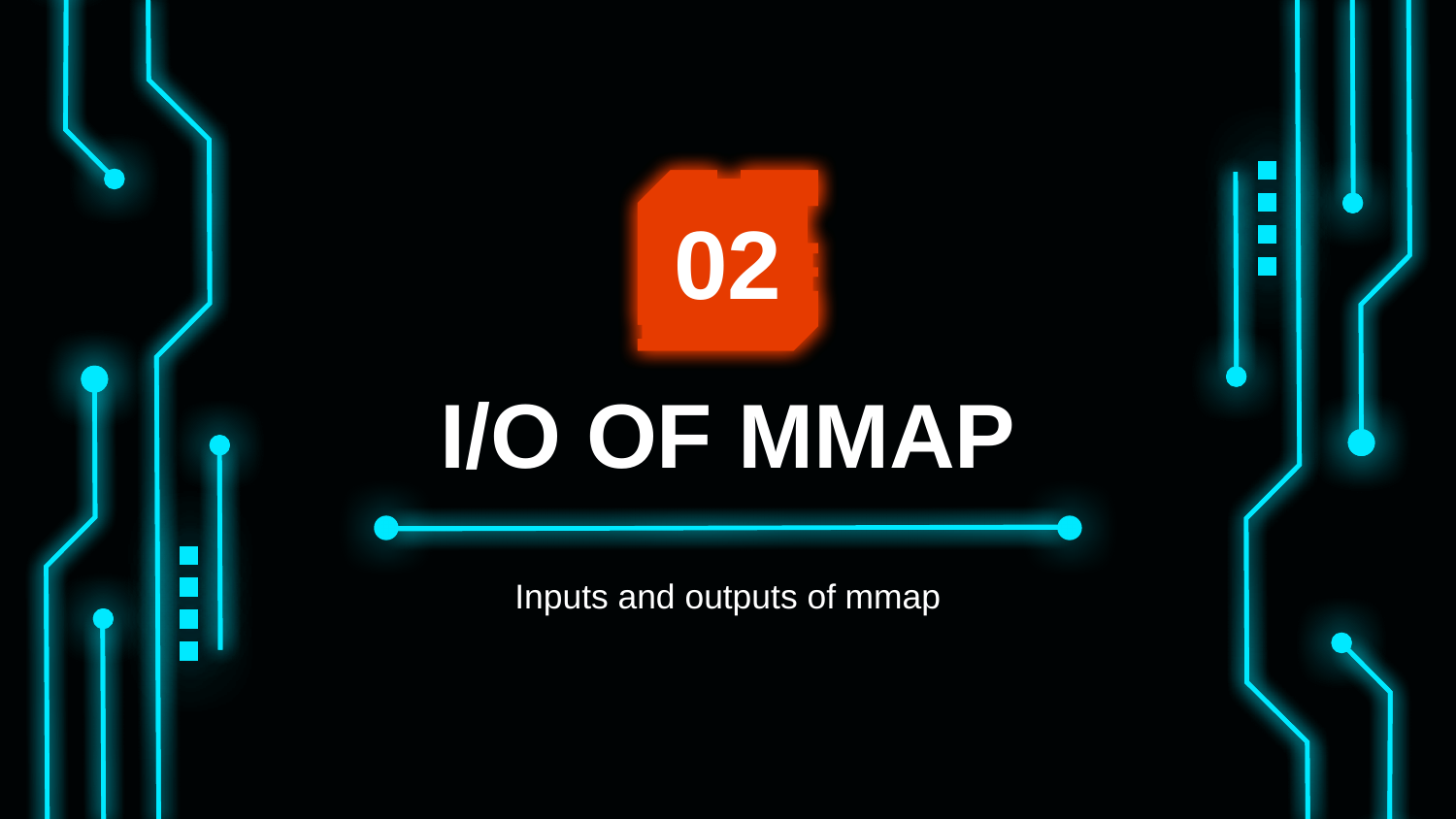

02
# I/O OF MMAP

Inputs and outputs of mmap